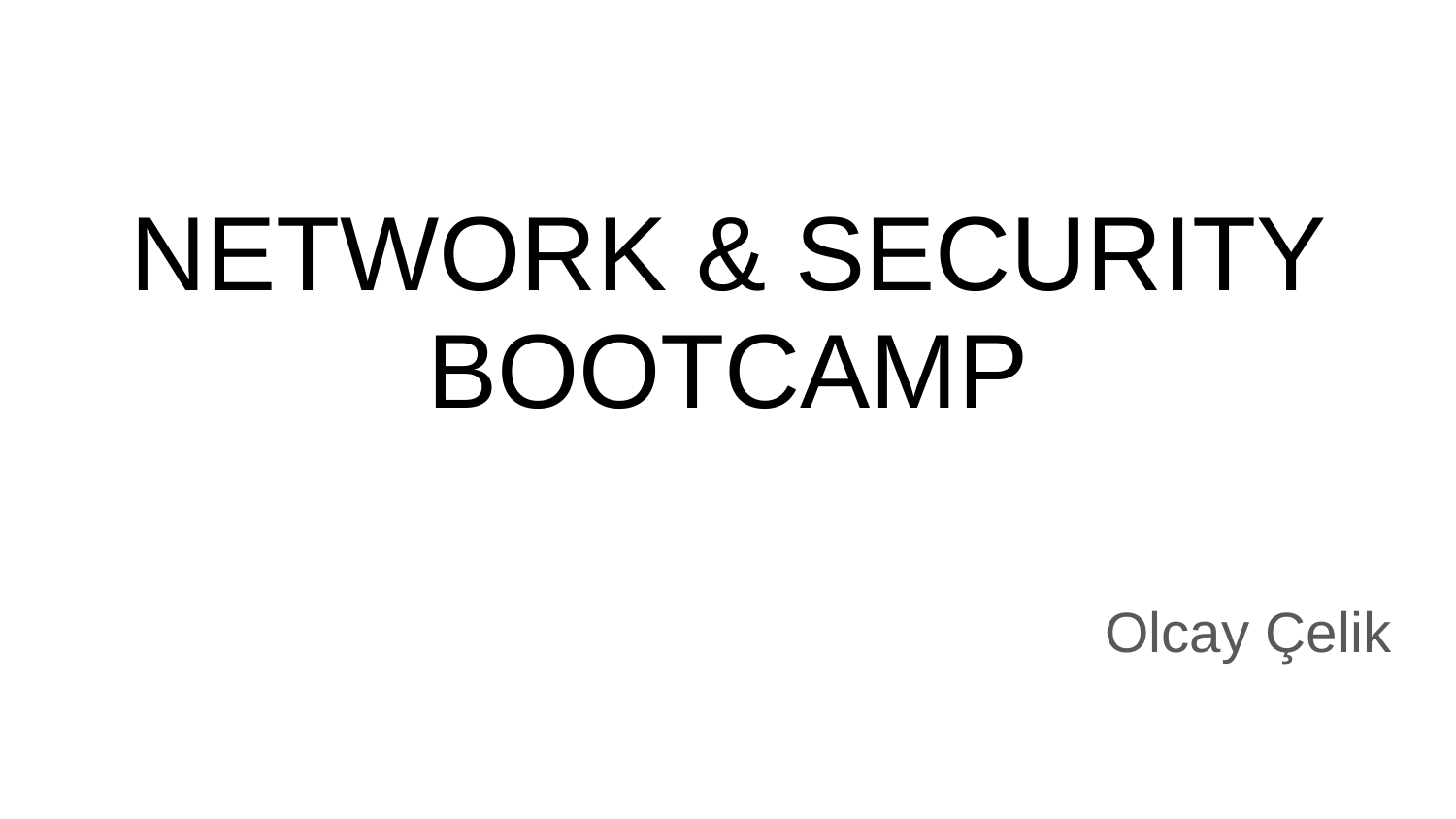

# NETWORK & SECURITY BOOTCAMP​
Olcay Çelik